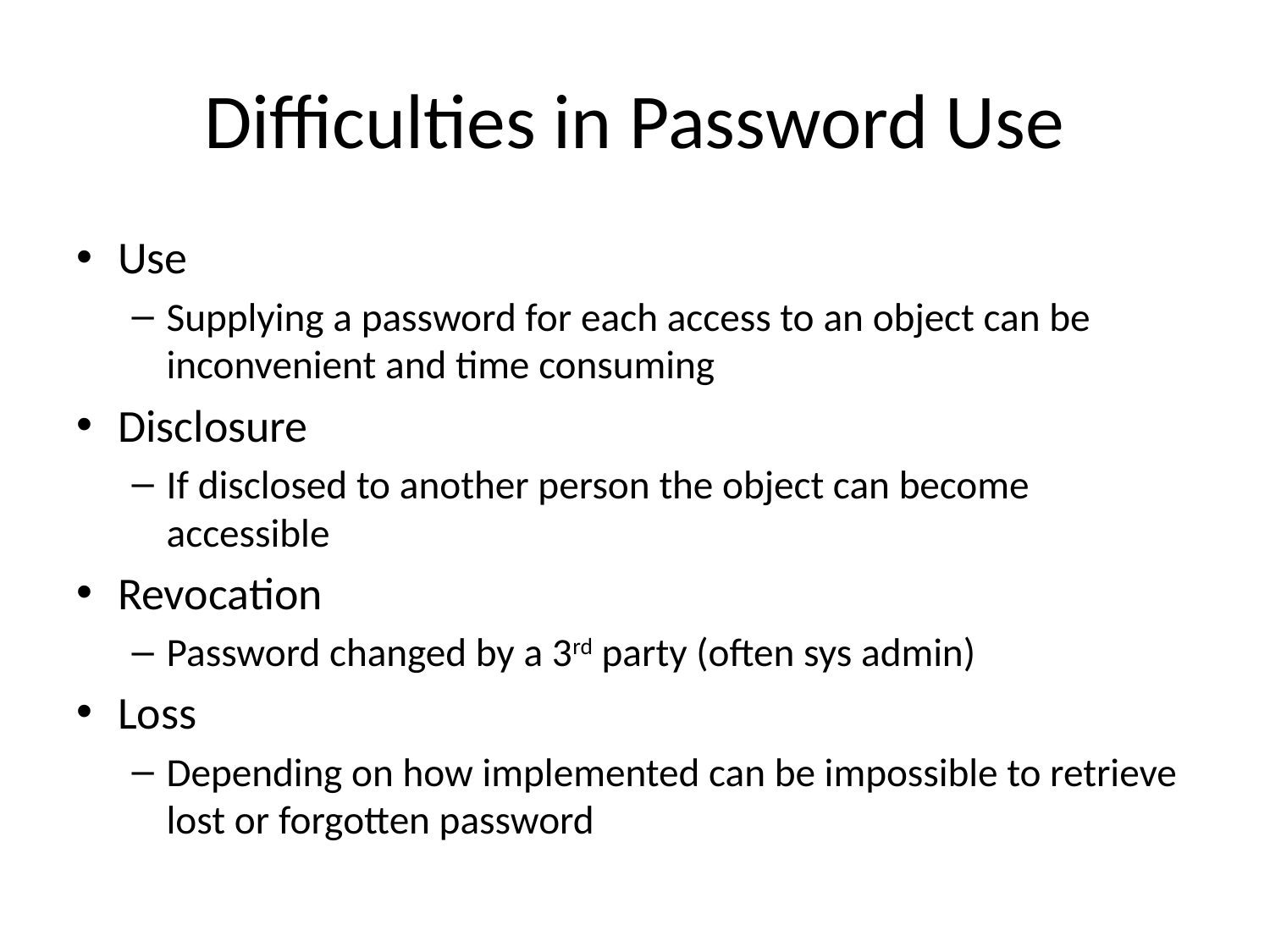

# Difficulties in Password Use
Use
Supplying a password for each access to an object can be inconvenient and time consuming
Disclosure
If disclosed to another person the object can become accessible
Revocation
Password changed by a 3rd party (often sys admin)
Loss
Depending on how implemented can be impossible to retrieve lost or forgotten password